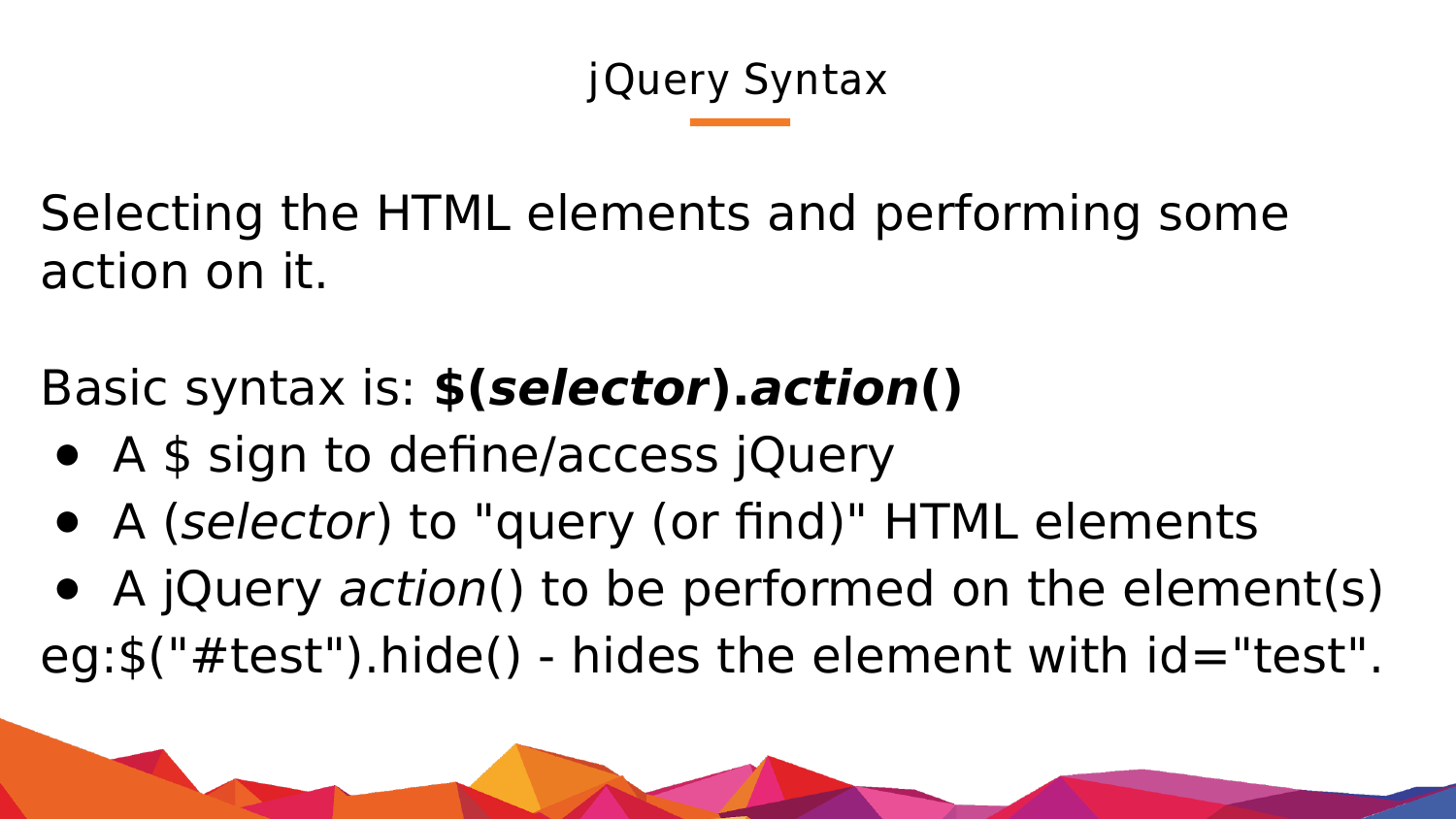

# jQuery Syntax
Selecting the HTML elements and performing some action on it.

Basic syntax is: $(selector).action()
A $ sign to define/access jQuery
A (selector) to "query (or find)" HTML elements
A jQuery action() to be performed on the element(s)
eg:$("#test").hide() - hides the element with id="test".